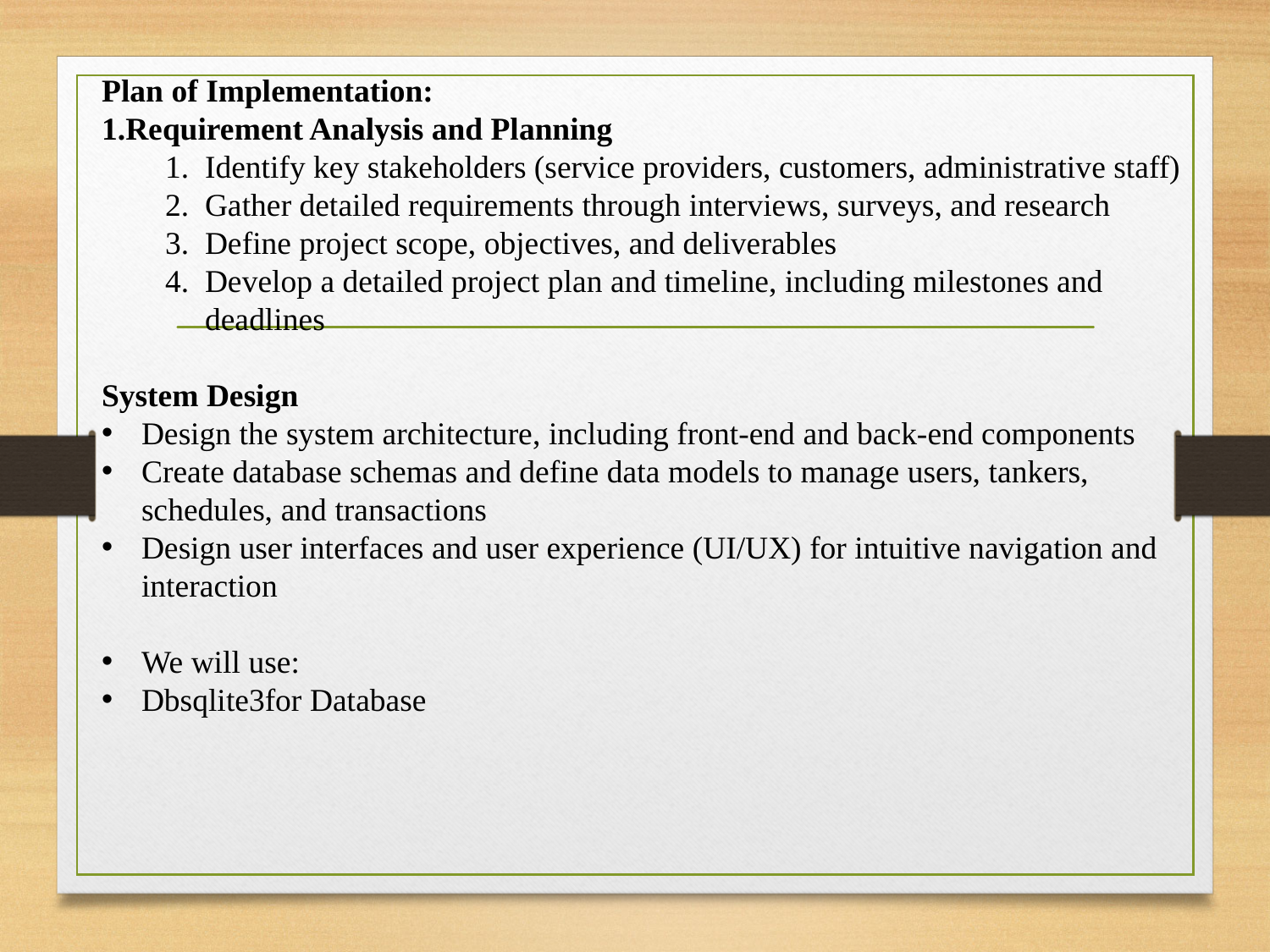

Plan of Implementation:
Requirement Analysis and Planning
Identify key stakeholders (service providers, customers, administrative staff)
Gather detailed requirements through interviews, surveys, and research
Define project scope, objectives, and deliverables
Develop a detailed project plan and timeline, including milestones and deadlines

System Design
Design the system architecture, including front-end and back-end components
Create database schemas and define data models to manage users, tankers, schedules, and transactions
Design user interfaces and user experience (UI/UX) for intuitive navigation and interaction

We will use:
Dbsqlite3for Database